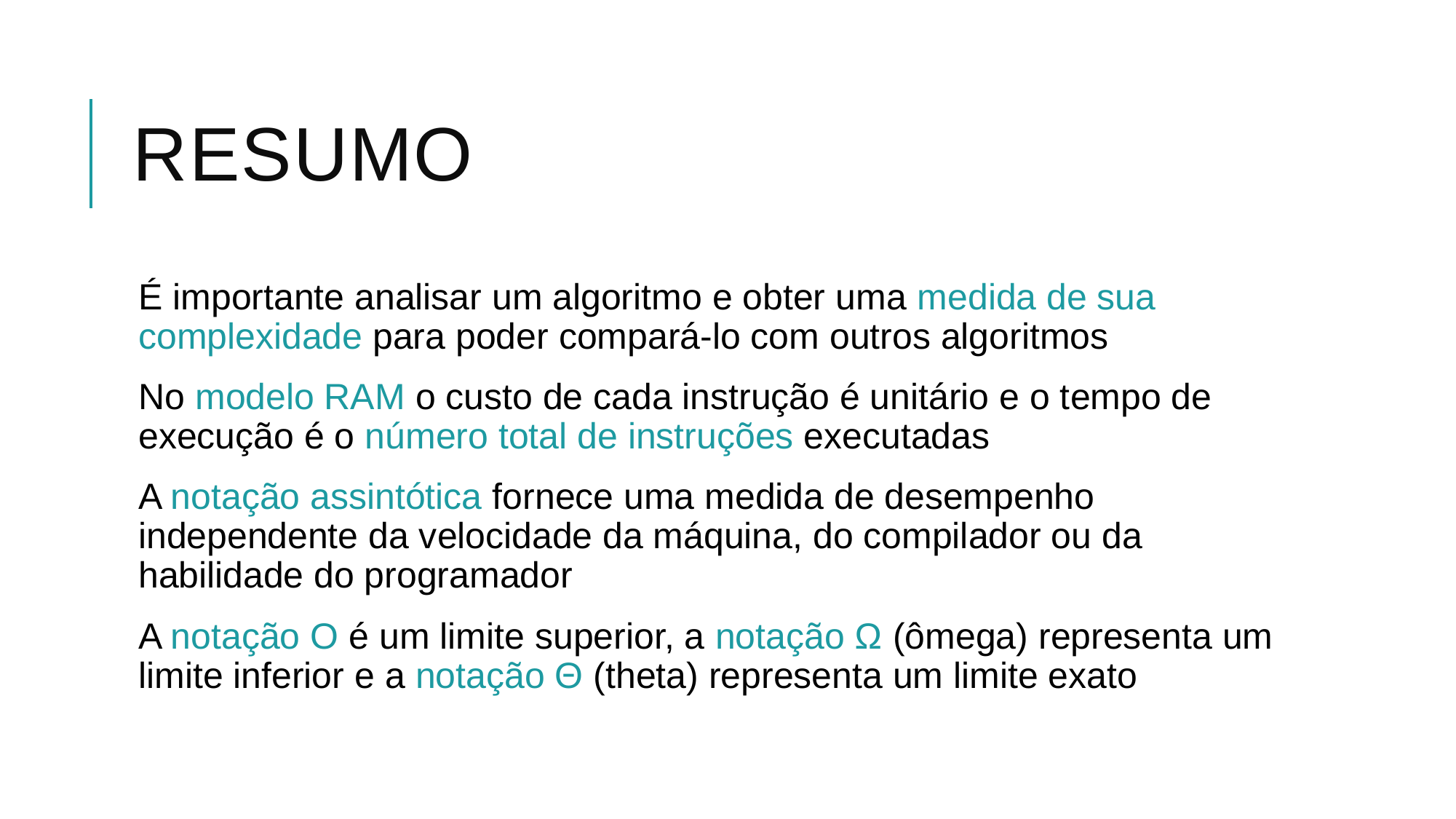

# Resumo
É importante analisar um algoritmo e obter uma medida de sua complexidade para poder compará-lo com outros algoritmos
No modelo RAM o custo de cada instrução é unitário e o tempo de execução é o número total de instruções executadas
A notação assintótica fornece uma medida de desempenho independente da velocidade da máquina, do compilador ou da habilidade do programador
A notação O é um limite superior, a notação Ω (ômega) representa um limite inferior e a notação Θ (theta) representa um limite exato